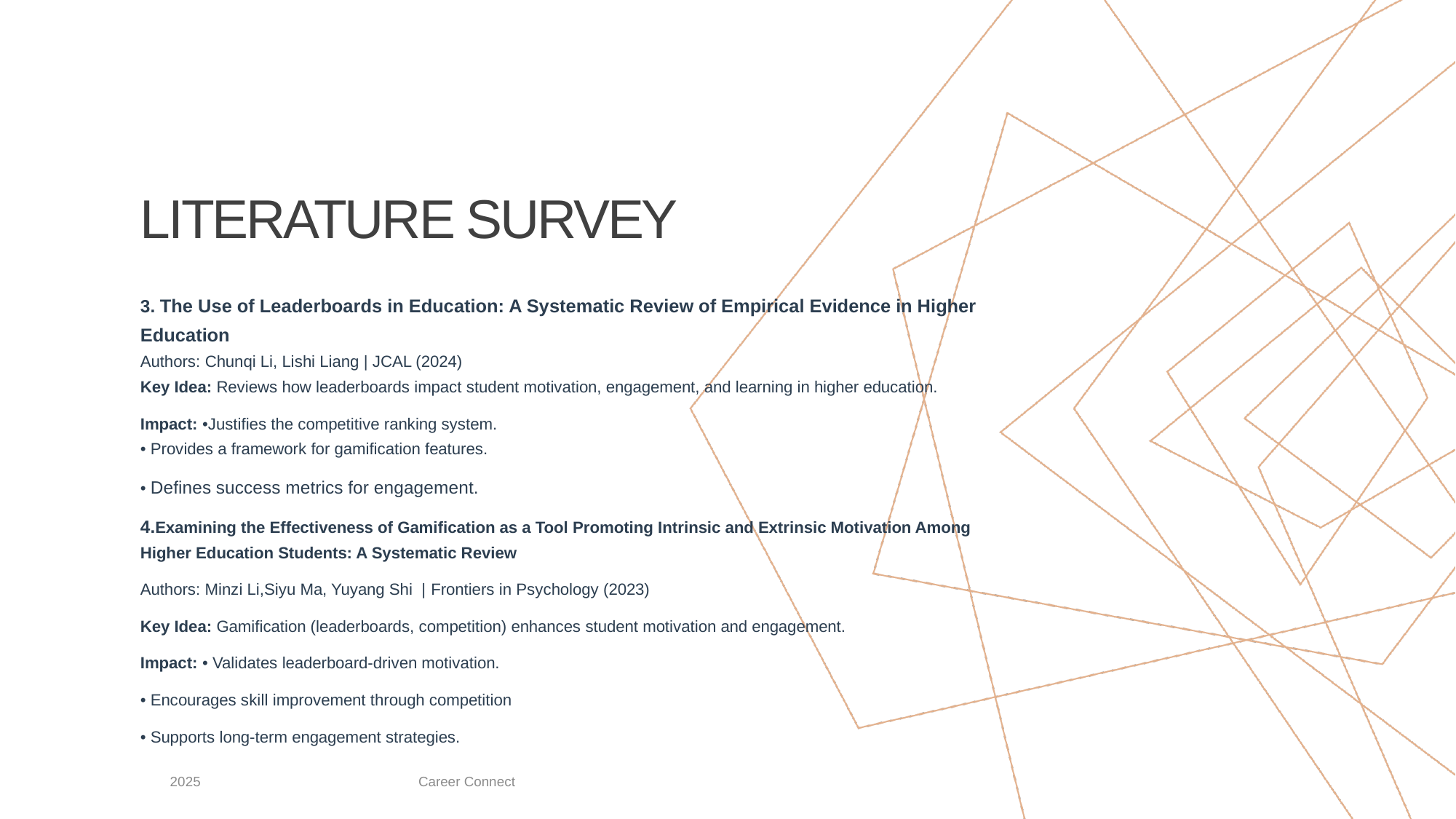

# Literature survey
3. The Use of Leaderboards in Education: A Systematic Review of Empirical Evidence in Higher Education
Authors: Chunqi Li, Lishi Liang | JCAL (2024)
Key Idea: Reviews how leaderboards impact student motivation, engagement, and learning in higher education.
Impact: •Justifies the competitive ranking system.
• Provides a framework for gamification features.
• Defines success metrics for engagement.
4.Examining the Effectiveness of Gamification as a Tool Promoting Intrinsic and Extrinsic Motivation Among Higher Education Students: A Systematic Review
Authors: Minzi Li,Siyu Ma, Yuyang Shi  | Frontiers in Psychology (2023)
Key Idea: Gamification (leaderboards, competition) enhances student motivation and engagement.
Impact: • Validates leaderboard-driven motivation.
• Encourages skill improvement through competition
• Supports long-term engagement strategies.

Career Connect
2025
5